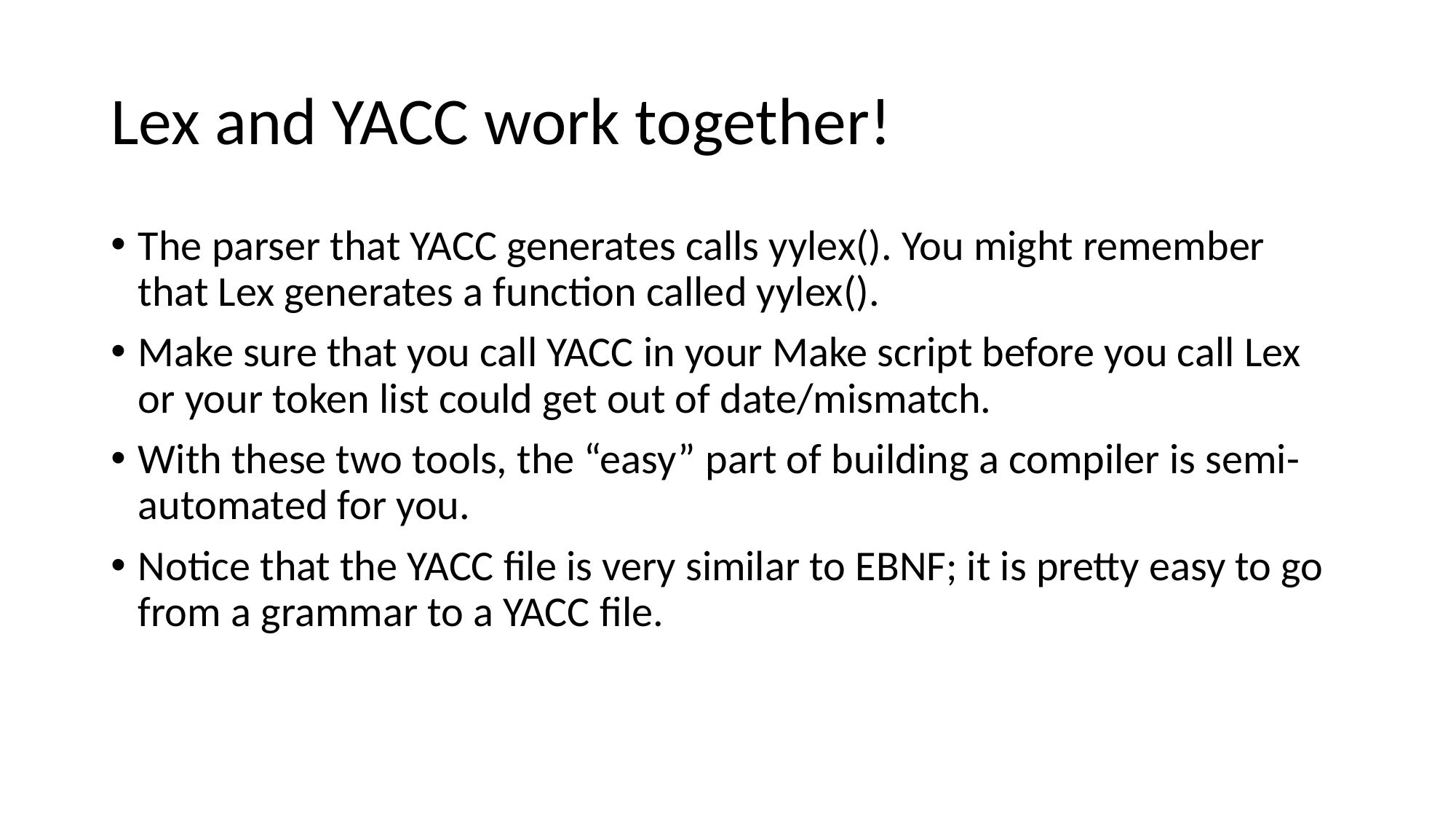

# Lex and YACC work together!
The parser that YACC generates calls yylex(). You might remember that Lex generates a function called yylex().
Make sure that you call YACC in your Make script before you call Lex or your token list could get out of date/mismatch.
With these two tools, the “easy” part of building a compiler is semi-automated for you.
Notice that the YACC file is very similar to EBNF; it is pretty easy to go from a grammar to a YACC file.